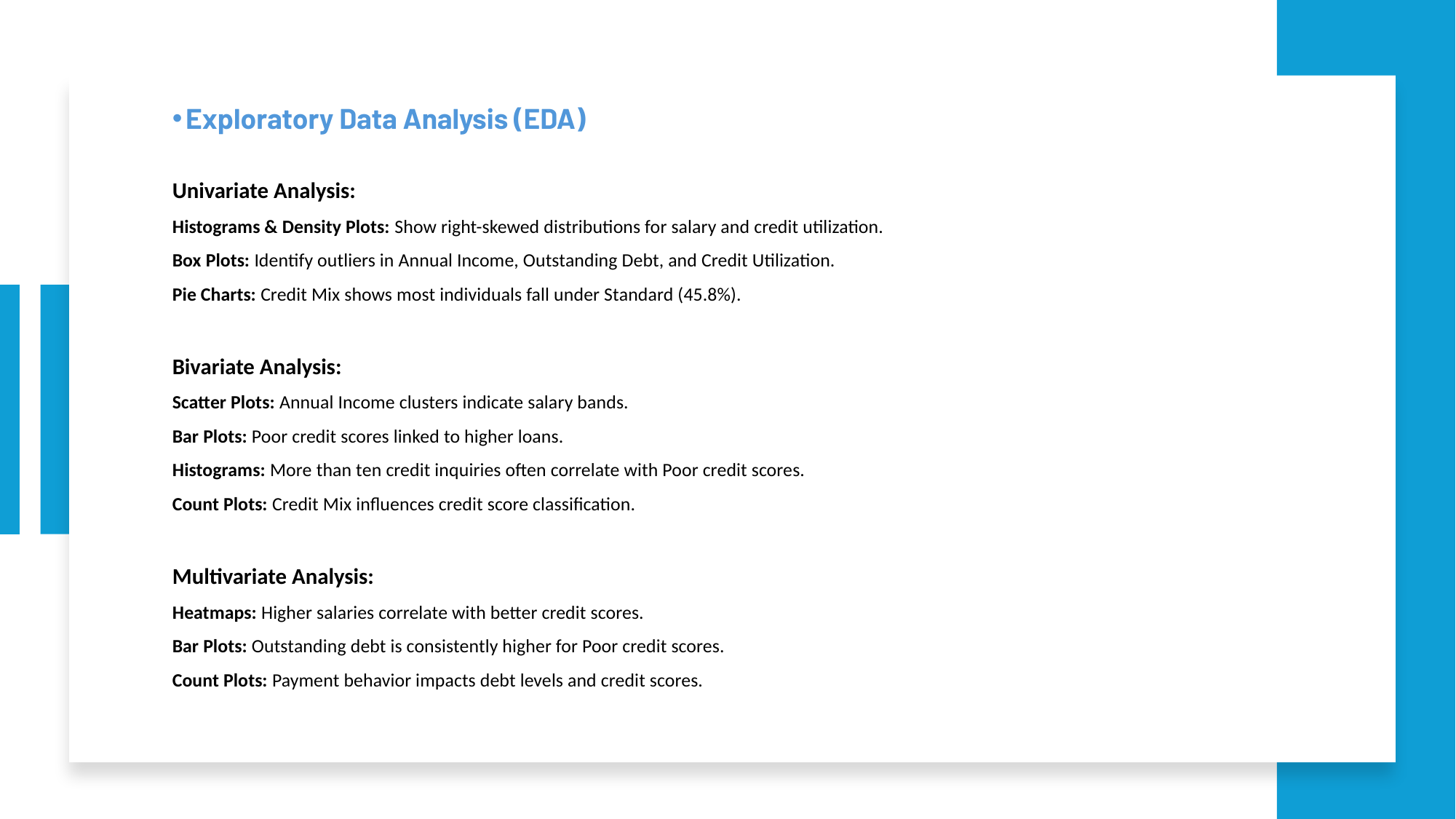

Exploratory Data Analysis (EDA)

Univariate Analysis:
Histograms & Density Plots: Show right-skewed distributions for salary and credit utilization.
Box Plots: Identify outliers in Annual Income, Outstanding Debt, and Credit Utilization.
Pie Charts: Credit Mix shows most individuals fall under Standard (45.8%).

Bivariate Analysis:
Scatter Plots: Annual Income clusters indicate salary bands.
Bar Plots: Poor credit scores linked to higher loans.
Histograms: More than ten credit inquiries often correlate with Poor credit scores.
Count Plots: Credit Mix influences credit score classification.

Multivariate Analysis:
Heatmaps: Higher salaries correlate with better credit scores.
Bar Plots: Outstanding debt is consistently higher for Poor credit scores.
Count Plots: Payment behavior impacts debt levels and credit scores.